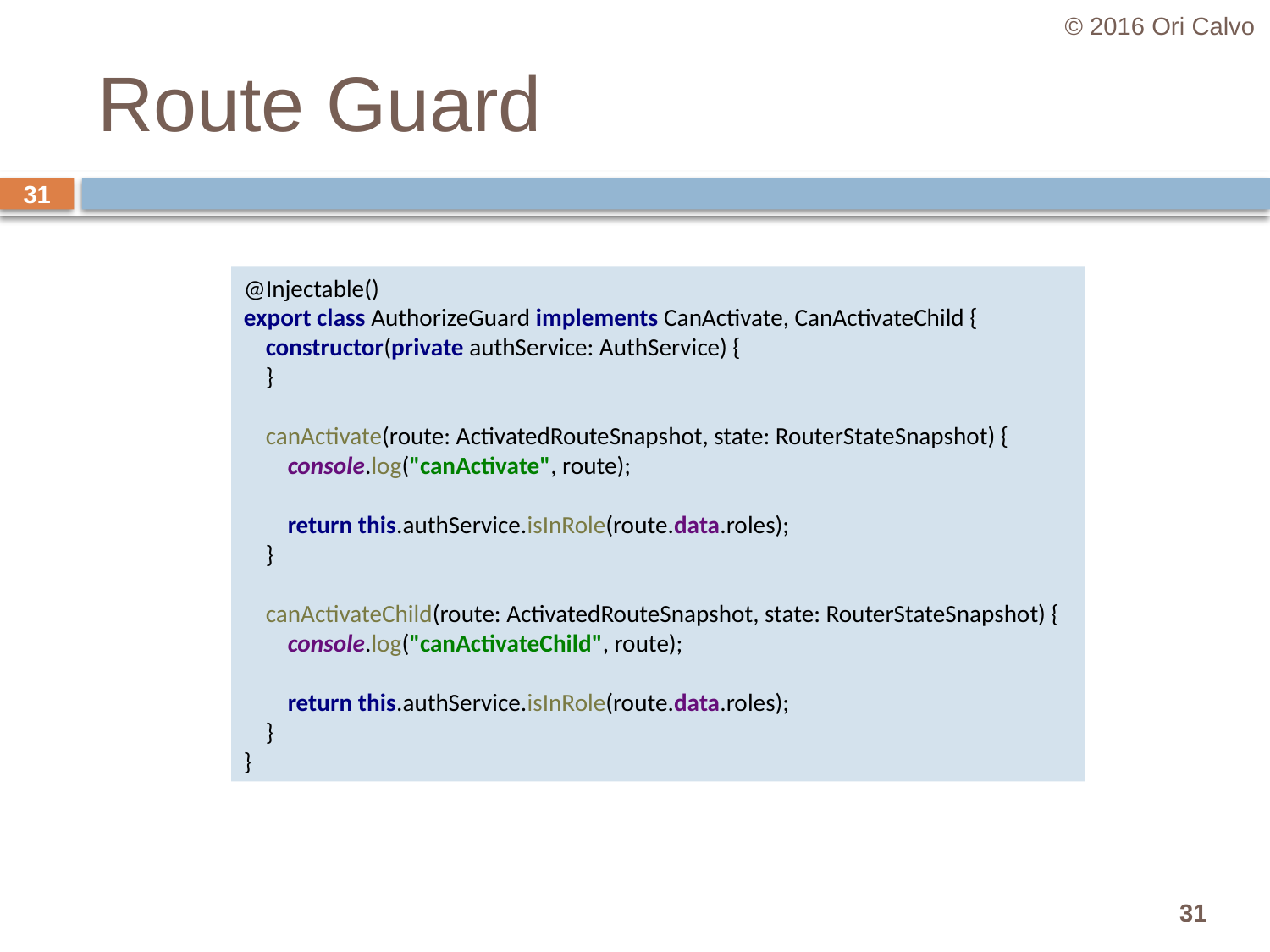

© 2016 Ori Calvo
# Route Guard
31
@Injectable()
export class AuthorizeGuard implements CanActivate, CanActivateChild {
    constructor(private authService: AuthService) {
    }
    canActivate(route: ActivatedRouteSnapshot, state: RouterStateSnapshot) {
        console.log("canActivate", route);
        return this.authService.isInRole(route.data.roles);
    }
    canActivateChild(route: ActivatedRouteSnapshot, state: RouterStateSnapshot) {
        console.log("canActivateChild", route);
        return this.authService.isInRole(route.data.roles);
    }
}